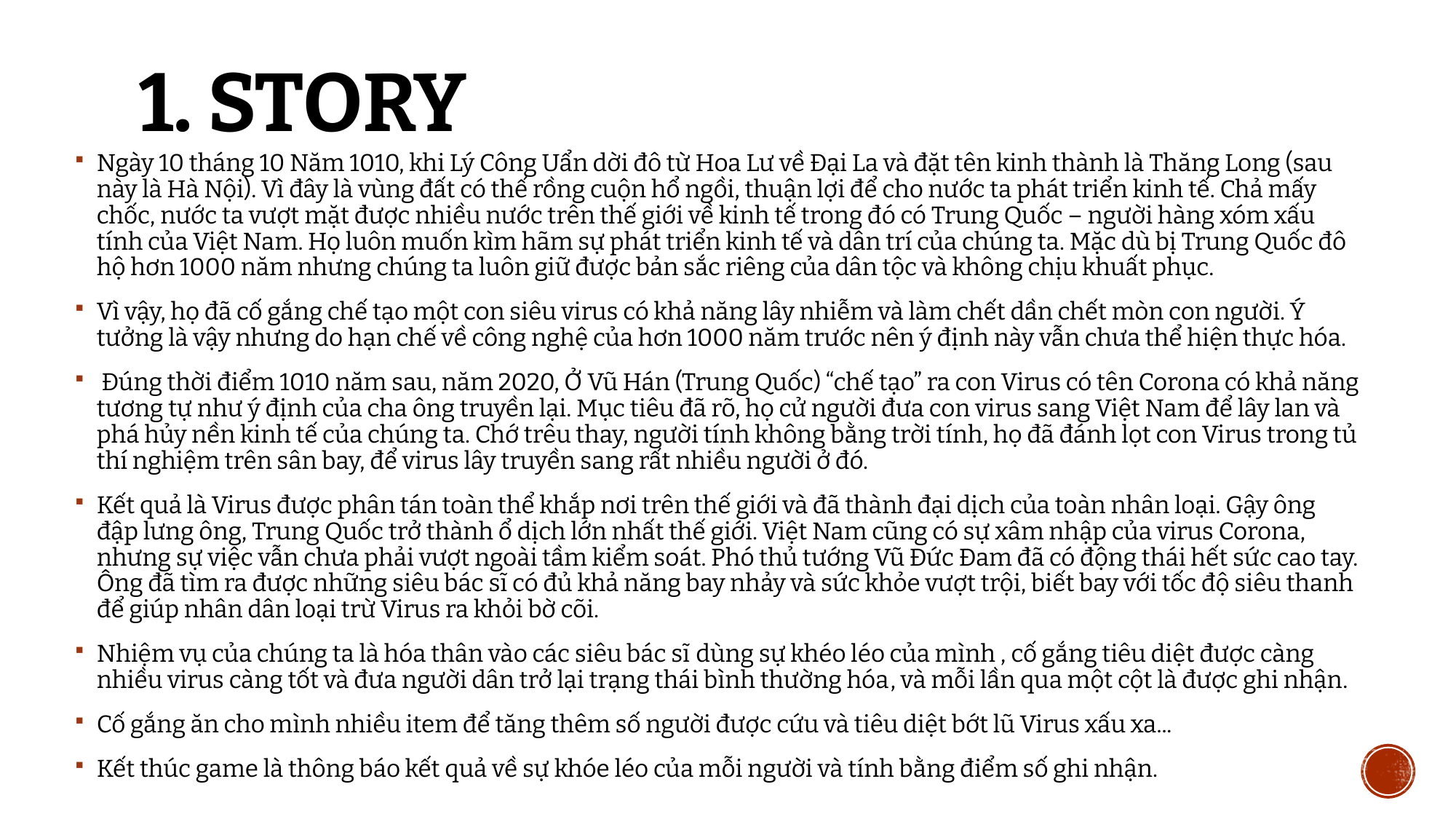

# 1. Story
Ngày 10 tháng 10 Năm 1010, khi Lý Công Uẩn dời đô từ Hoa Lư về Đại La và đặt tên kinh thành là Thăng Long (sau này là Hà Nội). Vì đây là vùng đất có thế rồng cuộn hổ ngồi, thuận lợi để cho nước ta phát triển kinh tế. Chả mấy chốc, nước ta vượt mặt được nhiều nước trên thế giới về kinh tế trong đó có Trung Quốc – người hàng xóm xấu tính của Việt Nam. Họ luôn muốn kìm hãm sự phát triển kinh tế và dân trí của chúng ta. Mặc dù bị Trung Quốc đô hộ hơn 1000 năm nhưng chúng ta luôn giữ được bản sắc riêng của dân tộc và không chịu khuất phục.
Vì vậy, họ đã cố gắng chế tạo một con siêu virus có khả năng lây nhiễm và làm chết dần chết mòn con người. Ý tưởng là vậy nhưng do hạn chế về công nghệ của hơn 1000 năm trước nên ý định này vẫn chưa thể hiện thực hóa.
 Đúng thời điểm 1010 năm sau, năm 2020, Ở Vũ Hán (Trung Quốc) “chế tạo” ra con Virus có tên Corona có khả năng tương tự như ý định của cha ông truyền lại. Mục tiêu đã rõ, họ cử người đưa con virus sang Việt Nam để lây lan và phá hủy nền kinh tế của chúng ta. Chớ trêu thay, người tính không bằng trời tính, họ đã đánh lọt con Virus trong tủ thí nghiệm trên sân bay, để virus lây truyền sang rất nhiều người ở đó.
Kết quả là Virus được phân tán toàn thể khắp nơi trên thế giới và đã thành đại dịch của toàn nhân loại. Gậy ông đập lưng ông, Trung Quốc trở thành ổ dịch lớn nhất thế giới. Việt Nam cũng có sự xâm nhập của virus Corona, nhưng sự việc vẫn chưa phải vượt ngoài tầm kiểm soát. Phó thủ tướng Vũ Đức Đam đã có động thái hết sức cao tay. Ông đã tìm ra được những siêu bác sĩ có đủ khả năng bay nhảy và sức khỏe vượt trội, biết bay với tốc độ siêu thanh để giúp nhân dân loại trừ Virus ra khỏi bờ cõi.
Nhiệm vụ của chúng ta là hóa thân vào các siêu bác sĩ dùng sự khéo léo của mình , cố gắng tiêu diệt được càng nhiều virus càng tốt và đưa người dân trở lại trạng thái bình thường hóa, và mỗi lần qua một cột là được ghi nhận.
Cố gắng ăn cho mình nhiều item để tăng thêm số người được cứu và tiêu diệt bớt lũ Virus xấu xa...
Kết thúc game là thông báo kết quả về sự khóe léo của mỗi người và tính bằng điểm số ghi nhận.